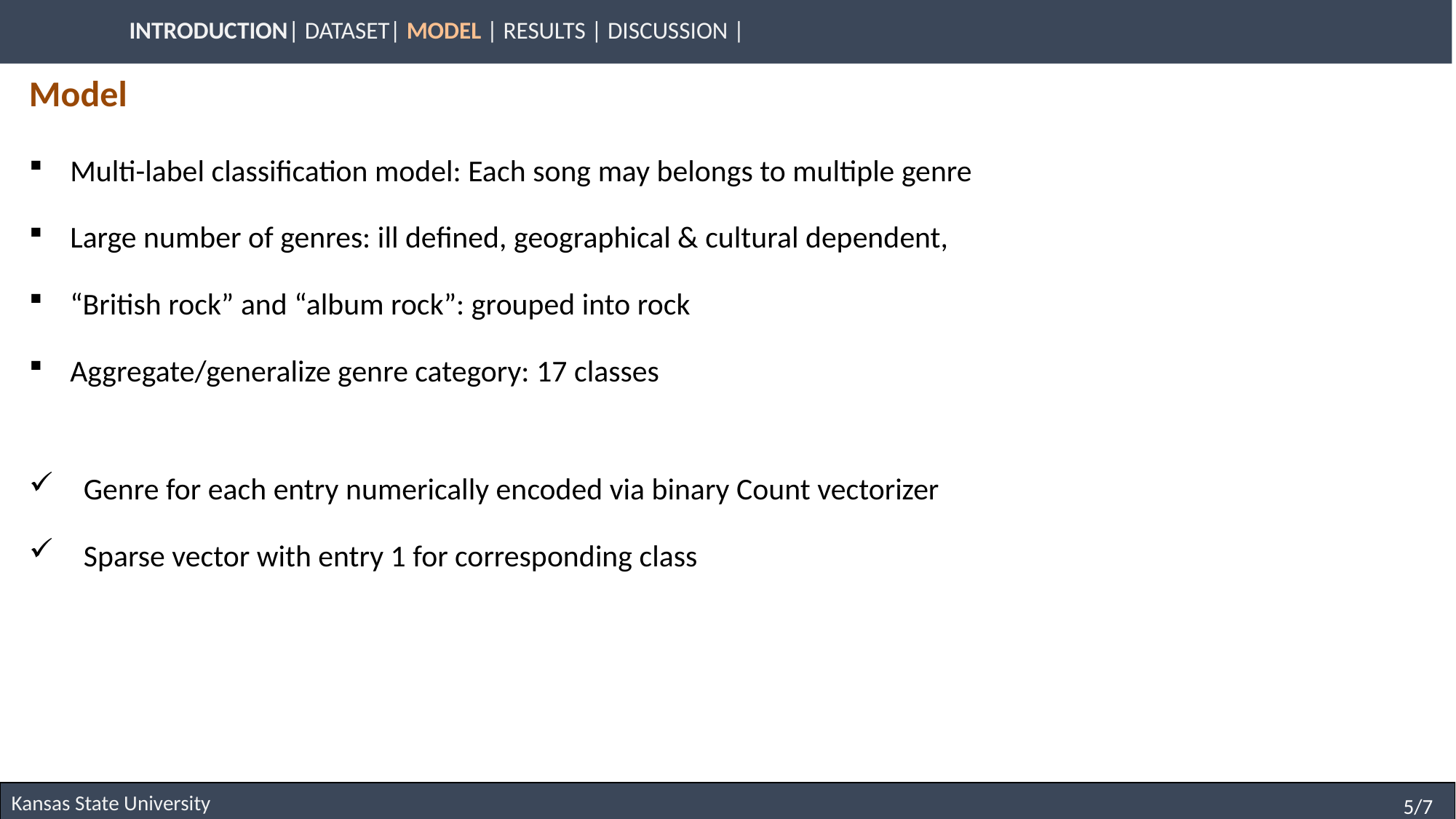

Model
Multi-label classification model: Each song may belongs to multiple genre
Large number of genres: ill defined, geographical & cultural dependent,
“British rock” and “album rock”: grouped into rock
Aggregate/generalize genre category: 17 classes
Genre for each entry numerically encoded via binary Count vectorizer
Sparse vector with entry 1 for corresponding class